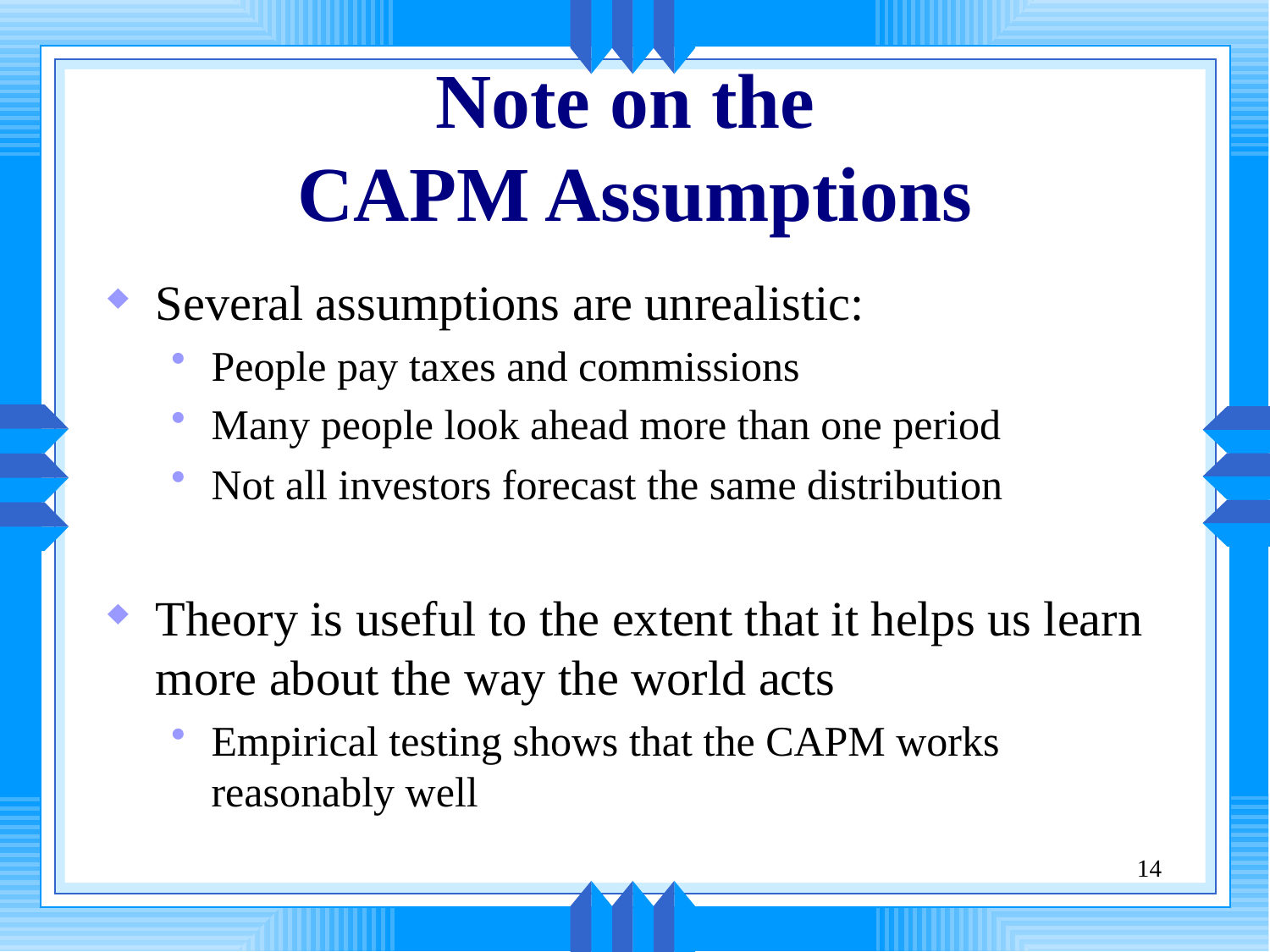

# Note on the CAPM Assumptions
Several assumptions are unrealistic:
People pay taxes and commissions
Many people look ahead more than one period
Not all investors forecast the same distribution

Theory is useful to the extent that it helps us learn more about the way the world acts
Empirical testing shows that the CAPM works reasonably well
14